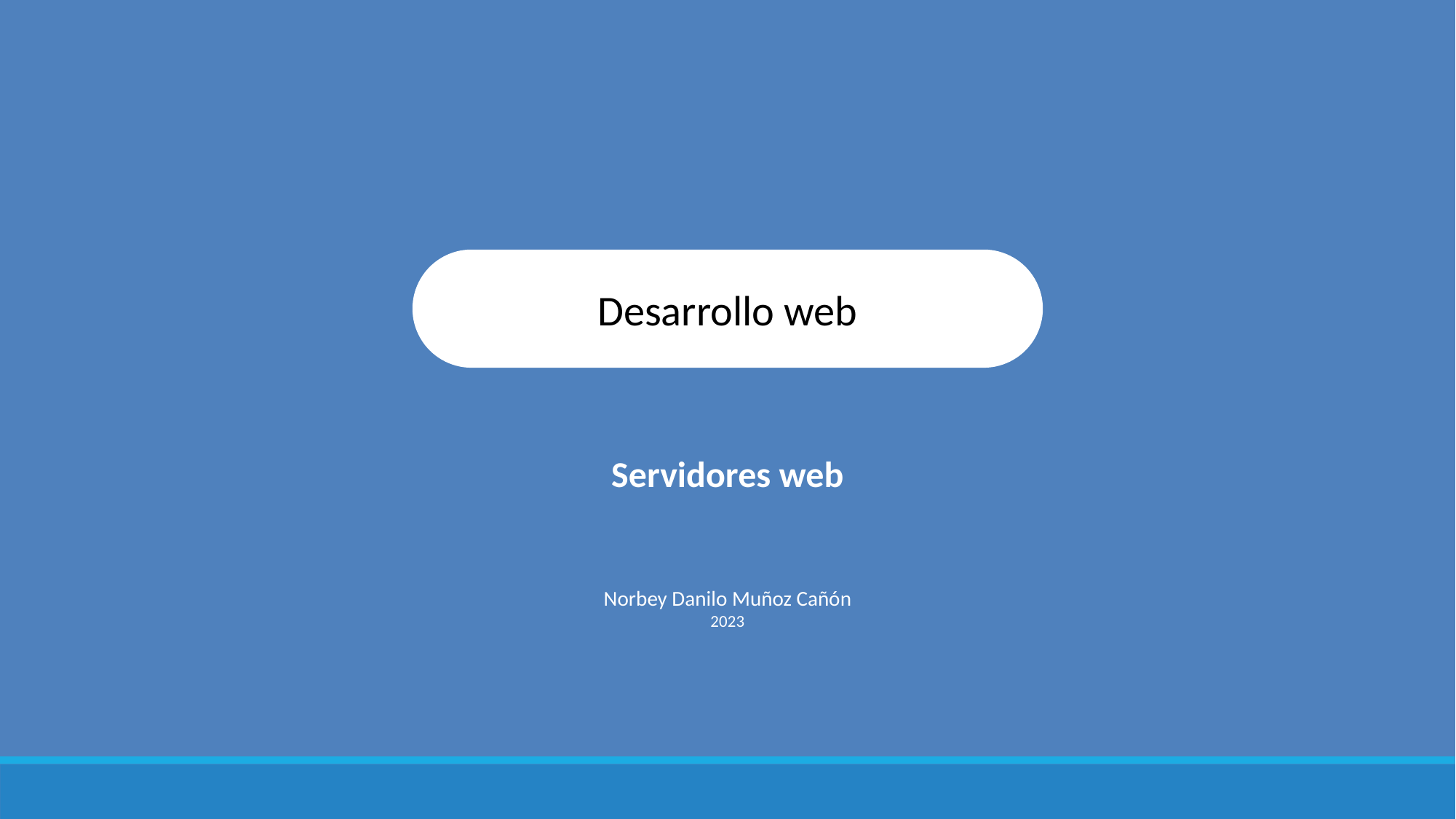

Desarrollo web
Servidores web
Norbey Danilo Muñoz Cañón
2023